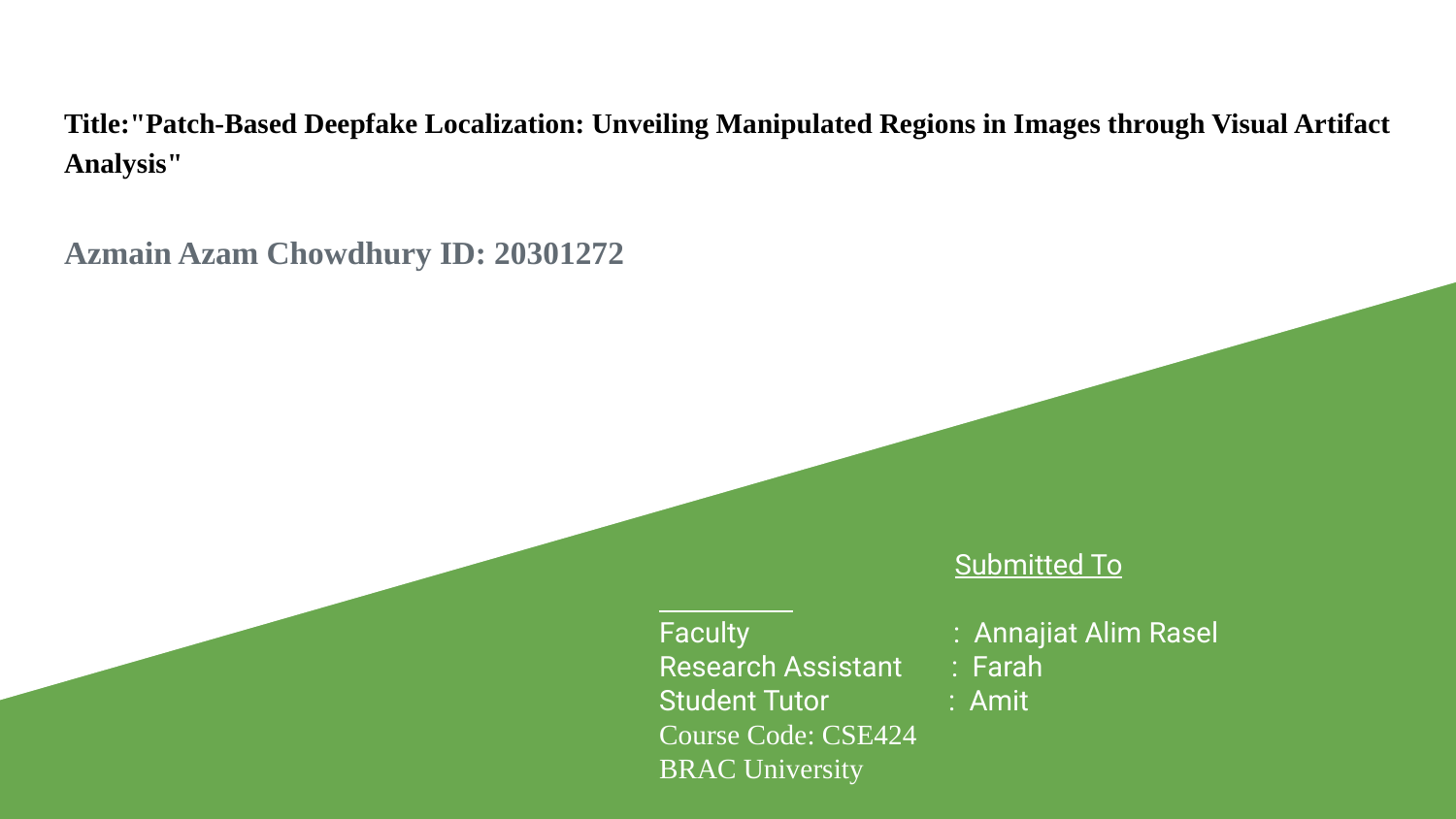

# Title:"Patch-Based Deepfake Localization: Unveiling Manipulated Regions in Images through Visual Artifact Analysis"
Azmain Azam Chowdhury ID: 20301272

                                          Submitted To

Faculty                             :  Annajiat Alim Rasel
Research Assistant       :  Farah
Student Tutor                 :  Amit
Course Code: CSE424
BRAC University